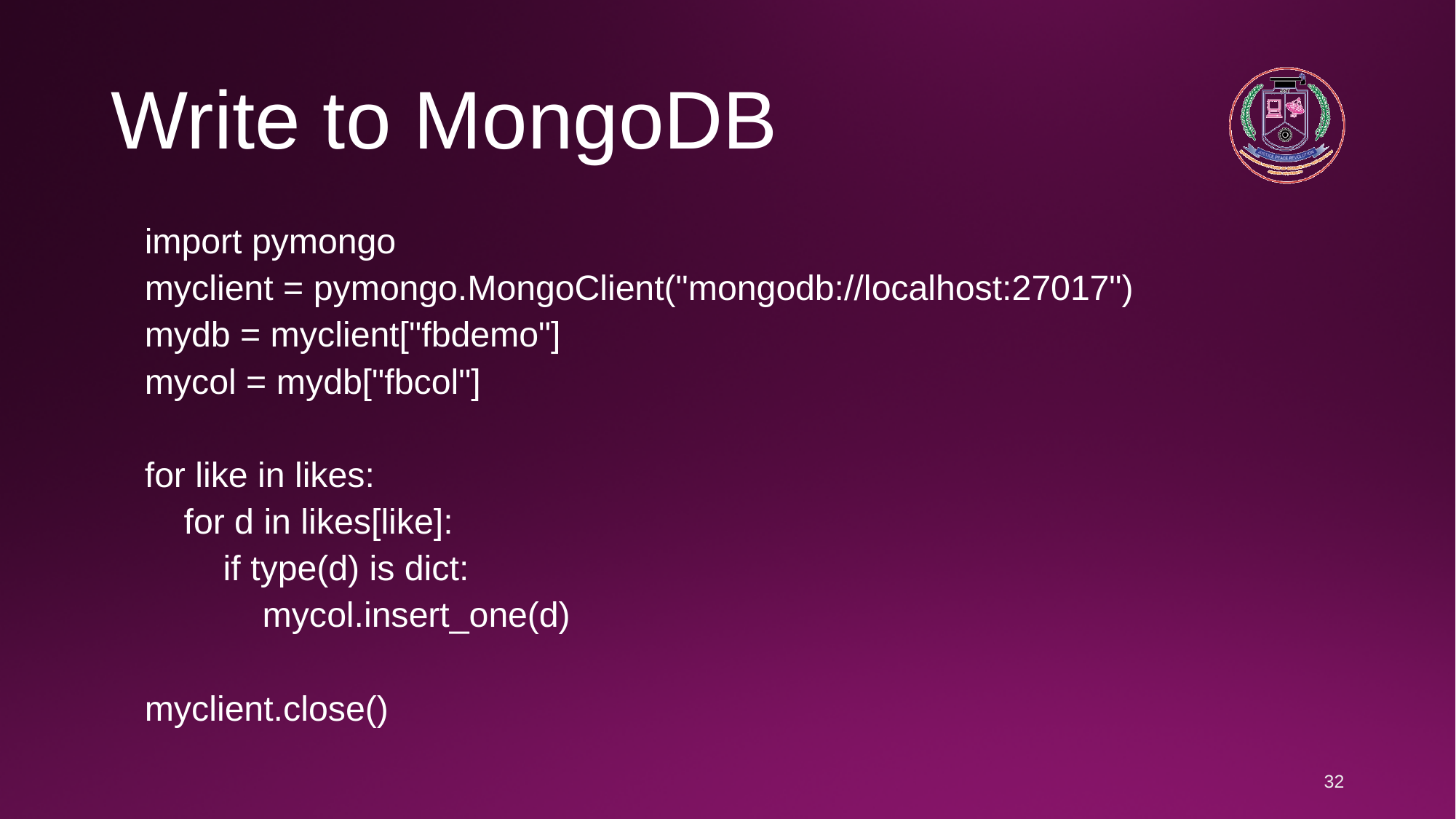

# Write to MongoDB
import pymongo
myclient = pymongo.MongoClient("mongodb://localhost:27017")
mydb = myclient["fbdemo"]
mycol = mydb["fbcol"]

for like in likes:
    for d in likes[like]:
        if type(d) is dict:
            mycol.insert_one(d)

myclient.close()
32